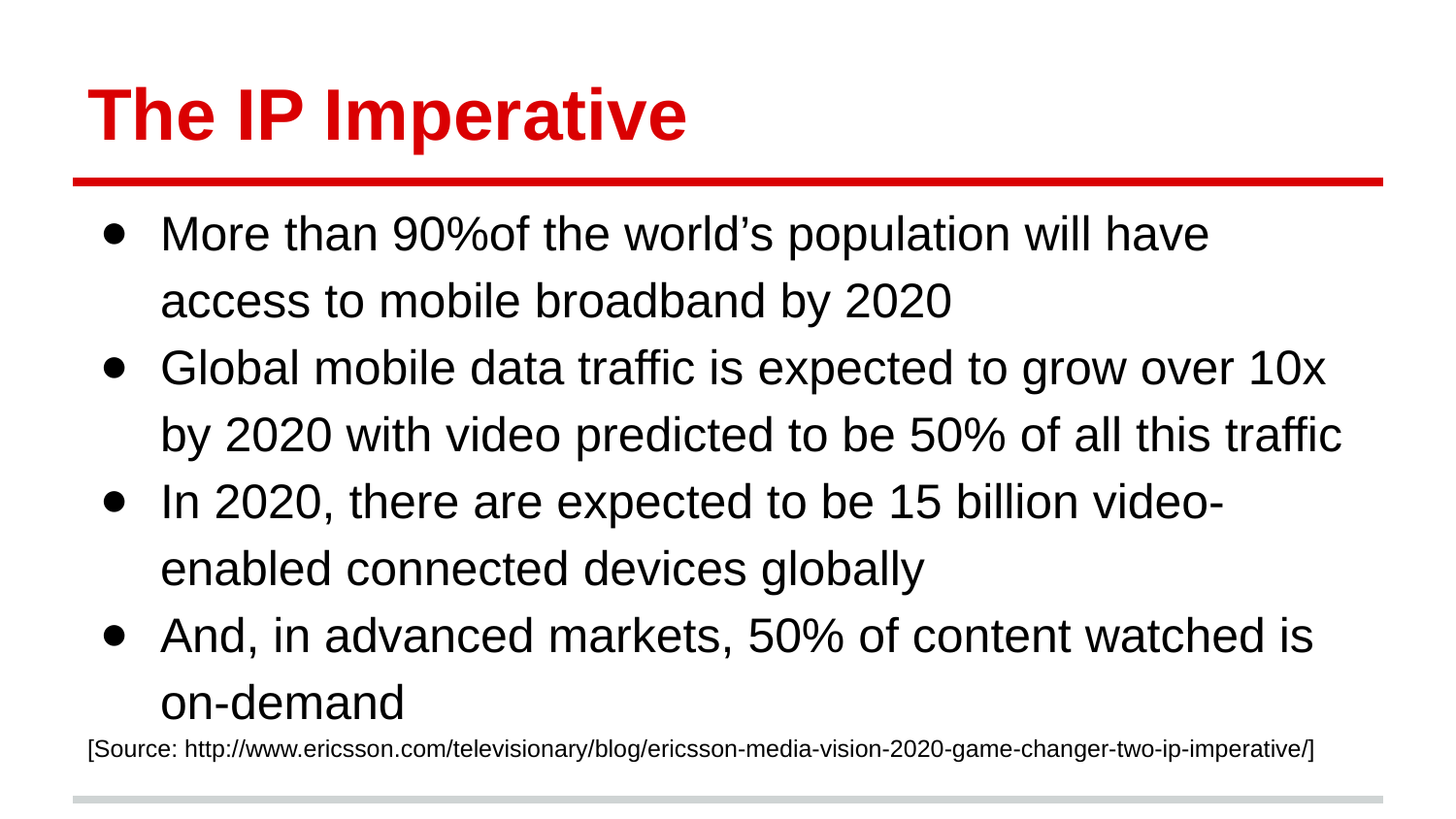

# The IP Imperative
More than 90%of the world’s population will have access to mobile broadband by 2020
Global mobile data traffic is expected to grow over 10x by 2020 with video predicted to be 50% of all this traffic
In 2020, there are expected to be 15 billion video-enabled connected devices globally
And, in advanced markets, 50% of content watched is on-demand
[Source: http://www.ericsson.com/televisionary/blog/ericsson-media-vision-2020-game-changer-two-ip-imperative/]